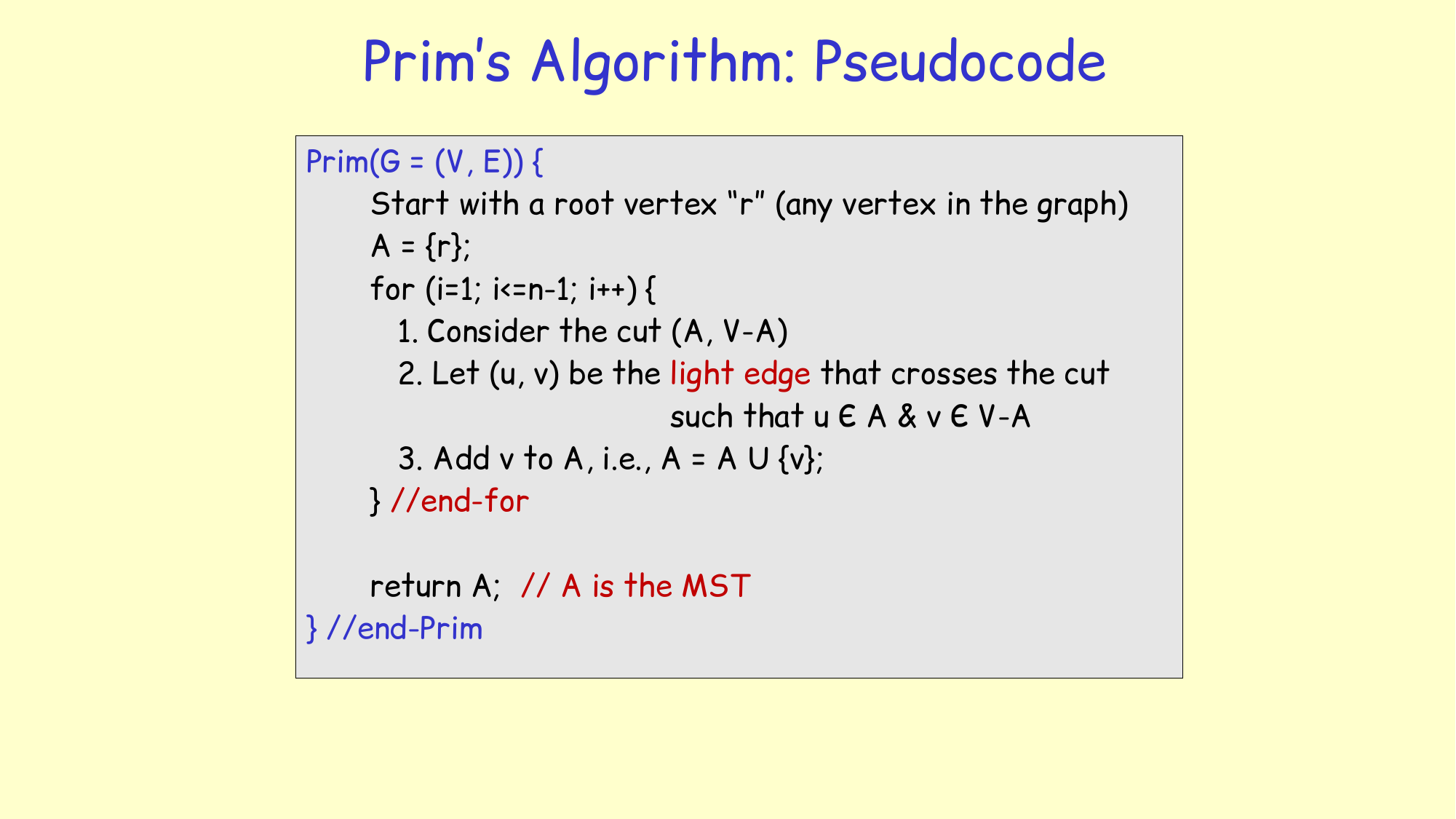

# Prim’s Algorithm: Pseudocode
Prim(G = (V, E)) {
       Start with a root vertex “r” (any vertex in the graph)
	A = {r};
       for (i=1; i<=n-1; i++) {
          1. Consider the cut (A, V-A)
          2. Let (u, v) be the light edge that crosses the cut
                                        such that u Є A & v Є V-A
          3. Add v to A, i.e., A = A U {v};
	} //end-for

	return A;  // A is the MST
} //end-Prim